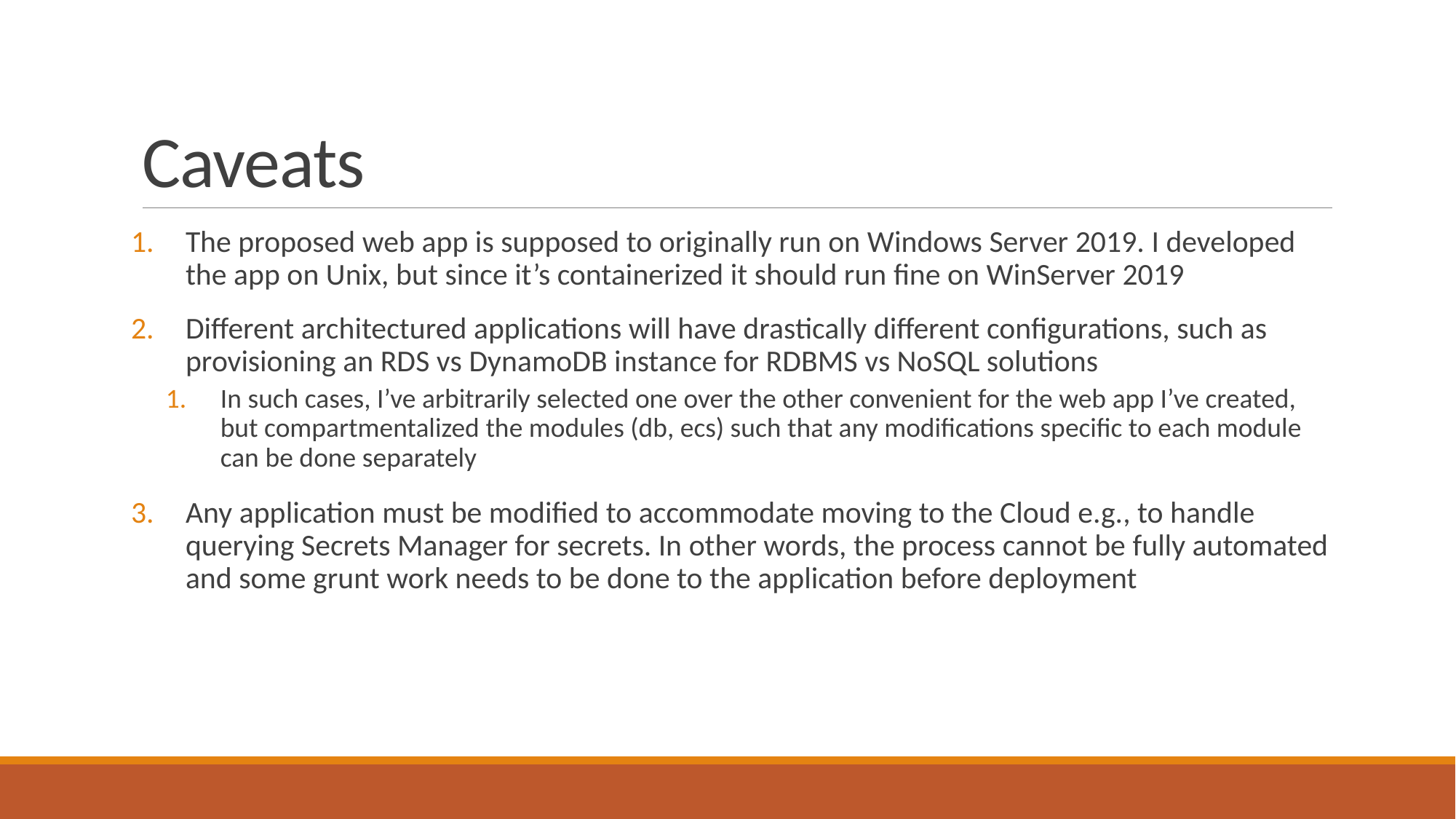

# Caveats
The proposed web app is supposed to originally run on Windows Server 2019. I developed the app on Unix, but since it’s containerized it should run fine on WinServer 2019
Different architectured applications will have drastically different configurations, such as provisioning an RDS vs DynamoDB instance for RDBMS vs NoSQL solutions
In such cases, I’ve arbitrarily selected one over the other convenient for the web app I’ve created, but compartmentalized the modules (db, ecs) such that any modifications specific to each module can be done separately
Any application must be modified to accommodate moving to the Cloud e.g., to handle querying Secrets Manager for secrets. In other words, the process cannot be fully automated and some grunt work needs to be done to the application before deployment